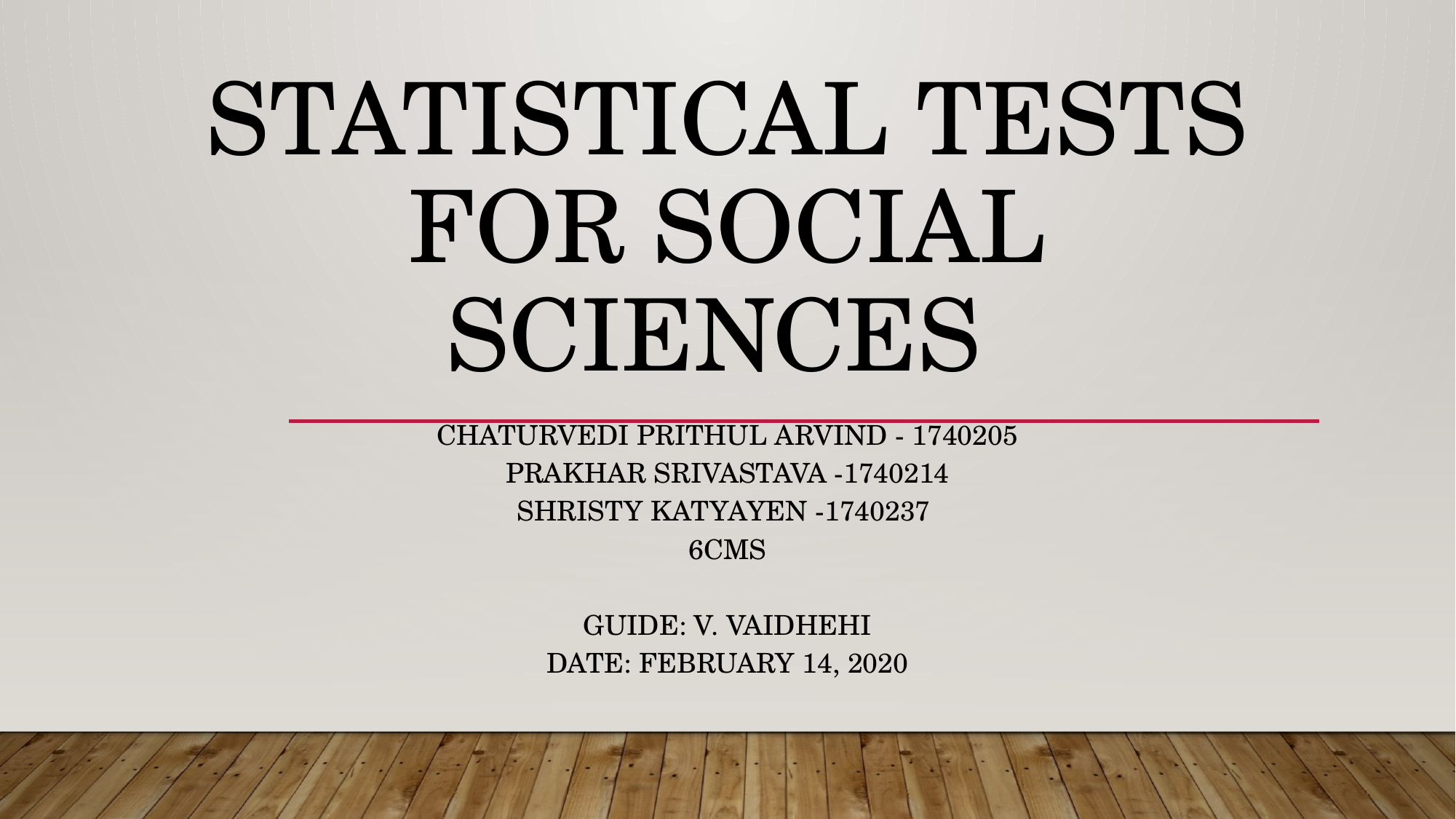

# Statistical Tests for Social Sciences
Chaturvedi Prithul Arvind - 1740205
Prakhar Srivastava -1740214
Shristy Katyayen -1740237
6CMS

Guide: V. Vaidhehi
Date: February 14, 2020